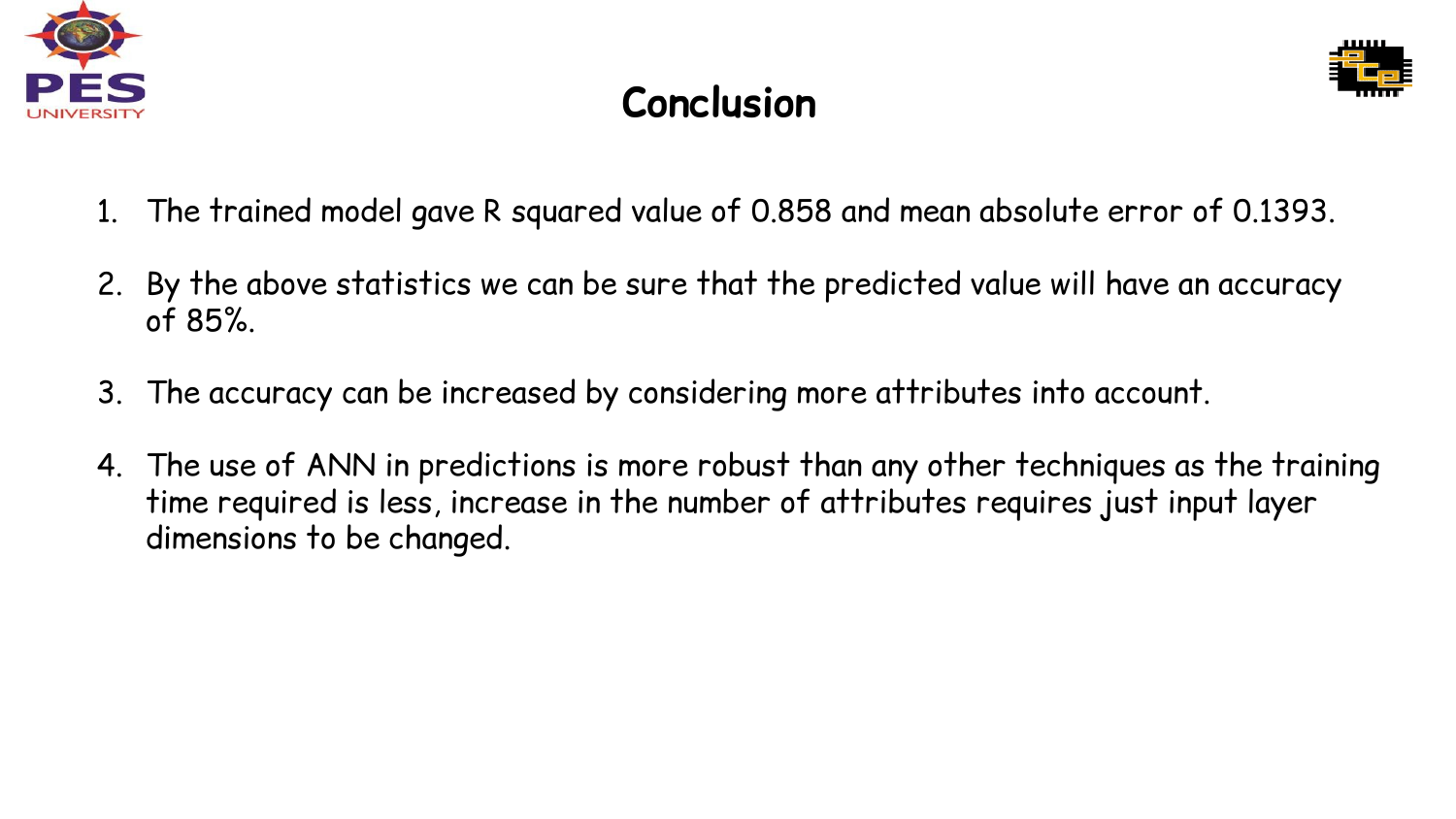

# Conclusion
The trained model gave R squared value of 0.858 and mean absolute error of 0.1393.

By the above statistics we can be sure that the predicted value will have an accuracy of 85%.

The accuracy can be increased by considering more attributes into account.

The use of ANN in predictions is more robust than any other techniques as the training time required is less, increase in the number of attributes requires just input layer dimensions to be changed.